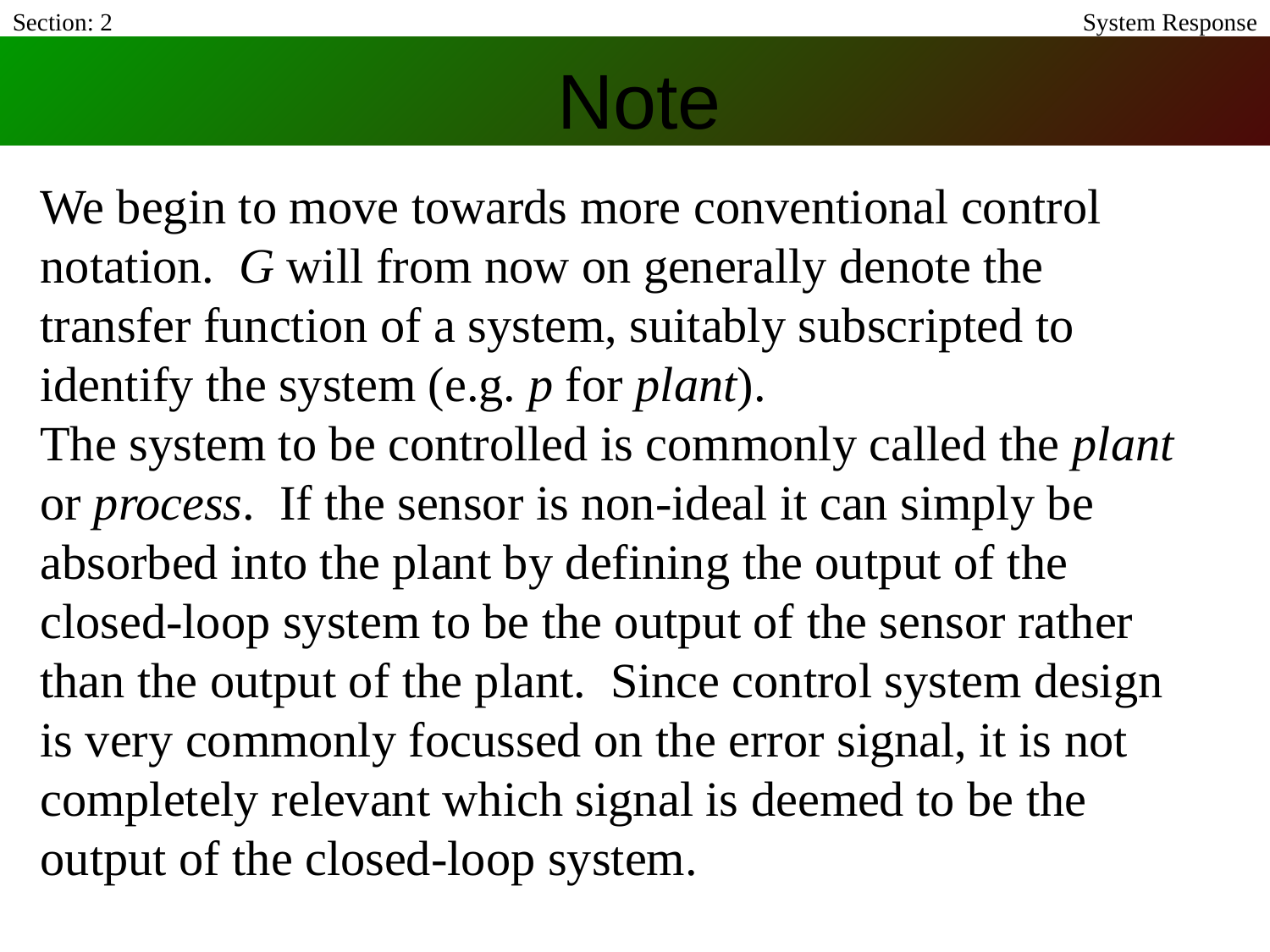

Section: 2
System Response

# Note
We begin to move towards more conventional control notation.  G will from now on generally denote the transfer function of a system, suitably subscripted to identify the system (e.g. p for plant).
The system to be controlled is commonly called the plant or process.  If the sensor is non-ideal it can simply be absorbed into the plant by defining the output of the closed-loop system to be the output of the sensor rather than the output of the plant.  Since control system design is very commonly focussed on the error signal, it is not completely relevant which signal is deemed to be the output of the closed-loop system.